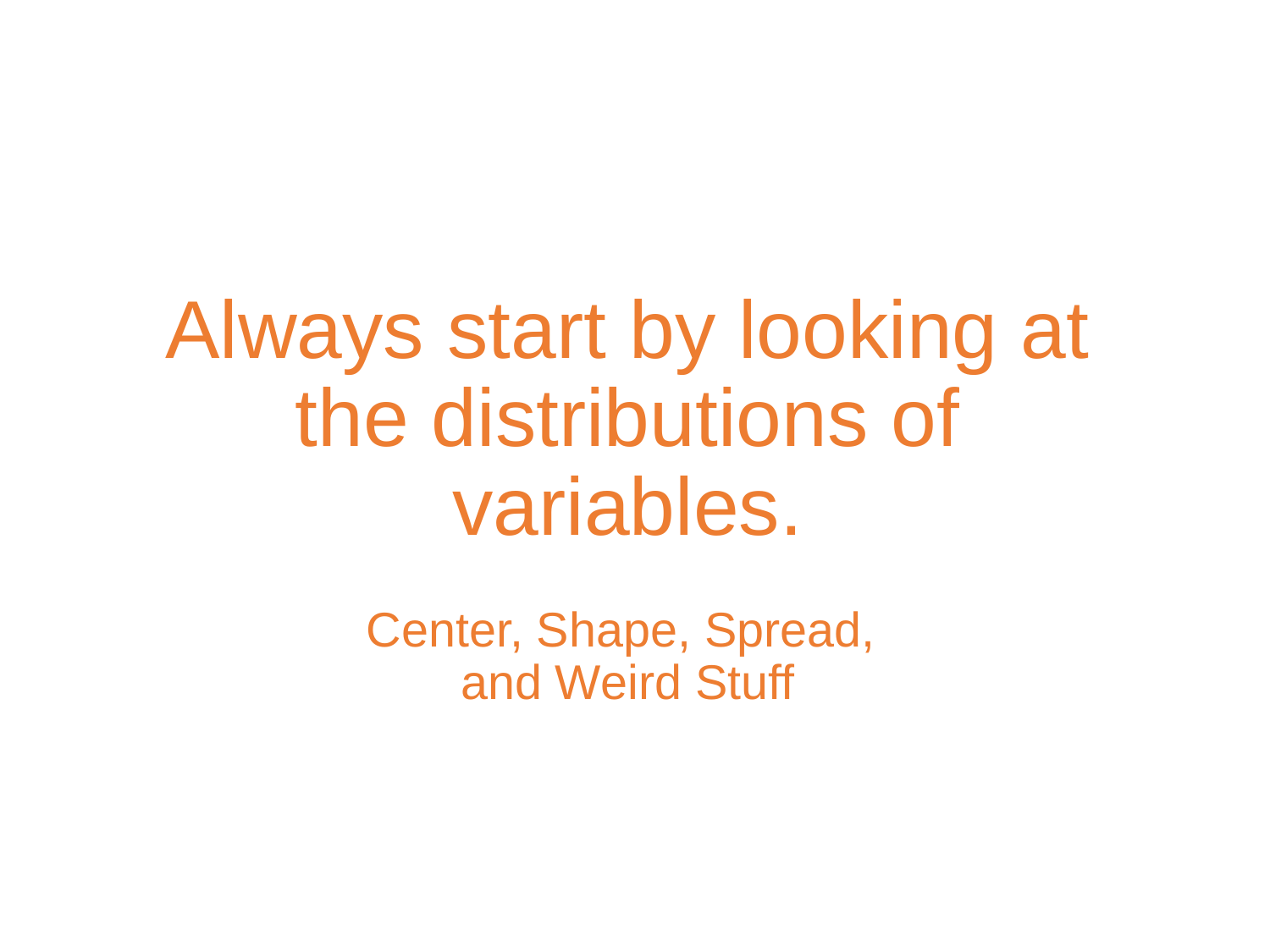

Always start by looking at the distributions of variables.

Center, Shape, Spread,
and Weird Stuff